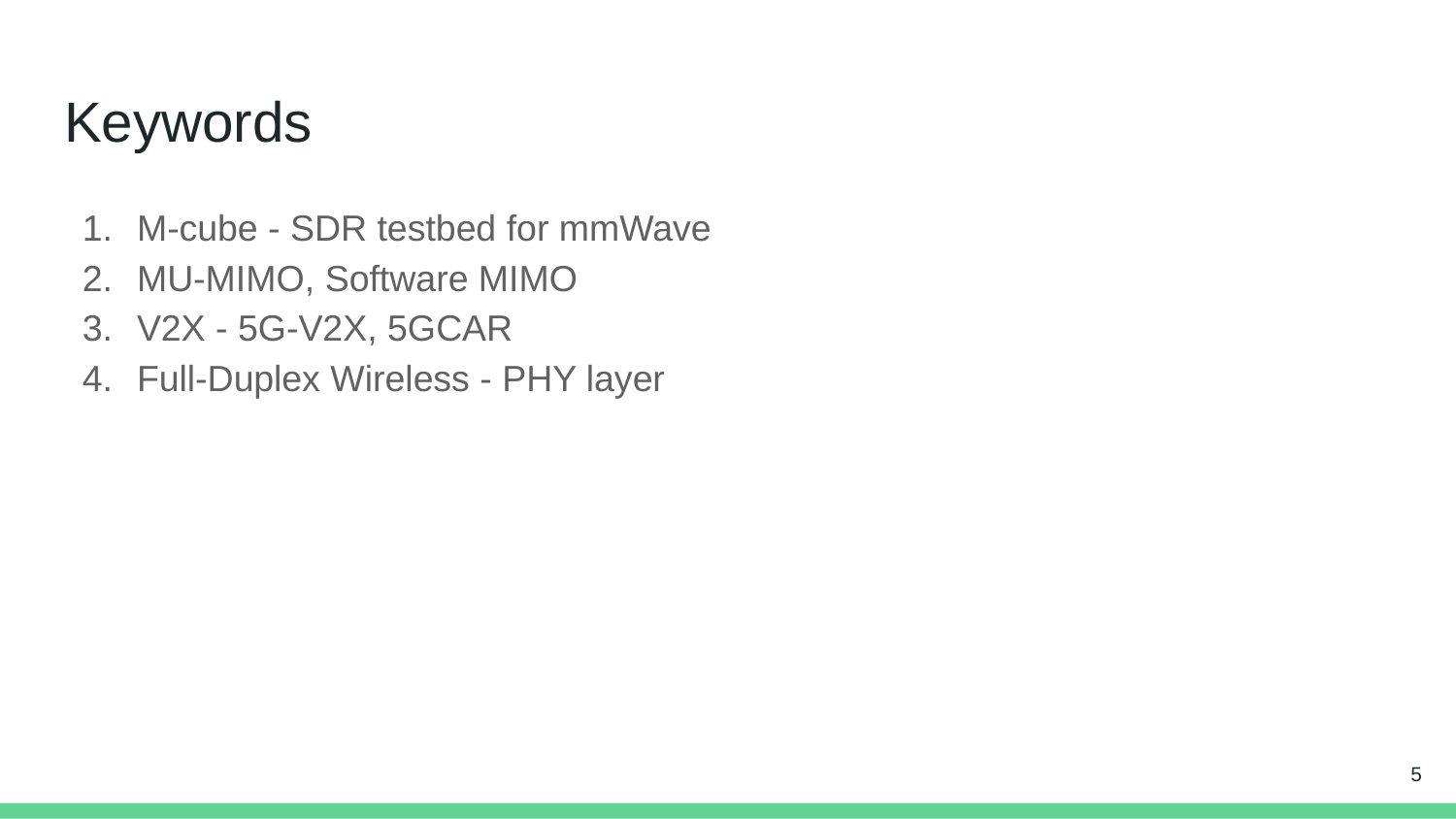

# Keywords
M-cube - SDR testbed for mmWave
MU-MIMO, Software MIMO
V2X - 5G-V2X, 5GCAR
Full-Duplex Wireless - PHY layer
5